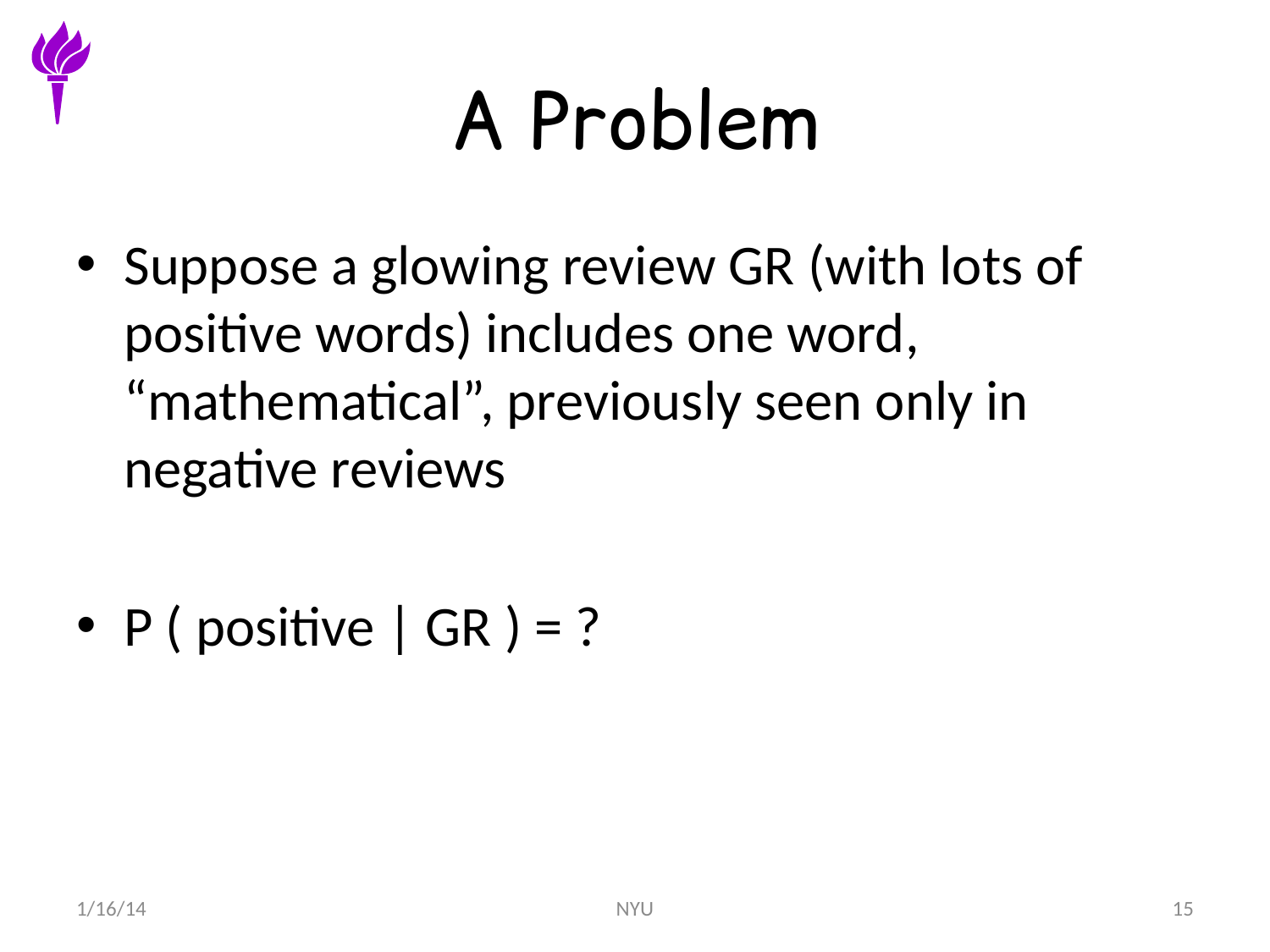

# A Problem
Suppose a glowing review GR (with lots of positive words) includes one word, “mathematical”, previously seen only in negative reviews

P ( positive | GR ) = ?
1/16/14
NYU
15